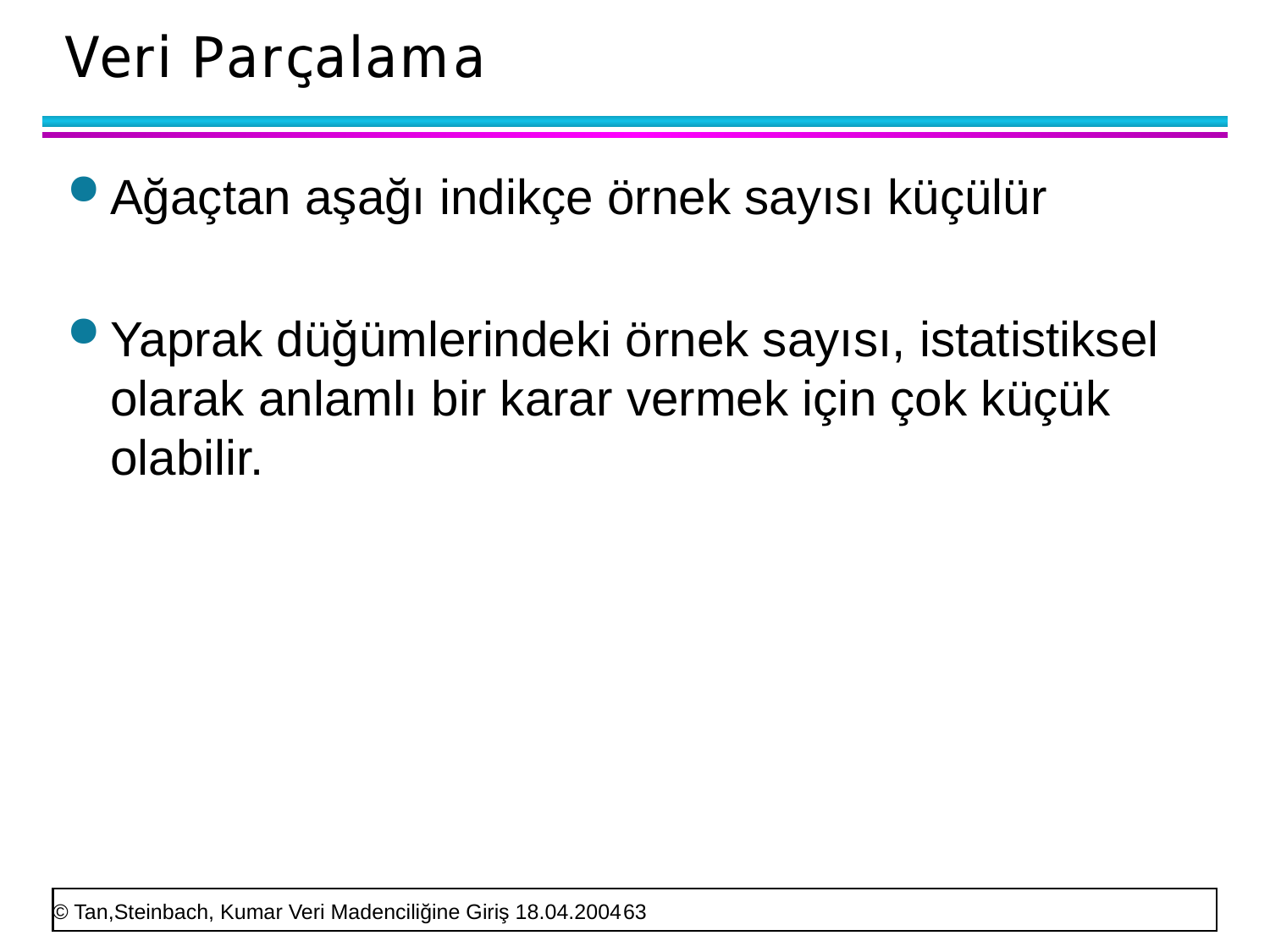

# Veri Parçalama
Ağaçtan aşağı indikçe örnek sayısı küçülür

Yaprak düğümlerindeki örnek sayısı, istatistiksel olarak anlamlı bir karar vermek için çok küçük olabilir.